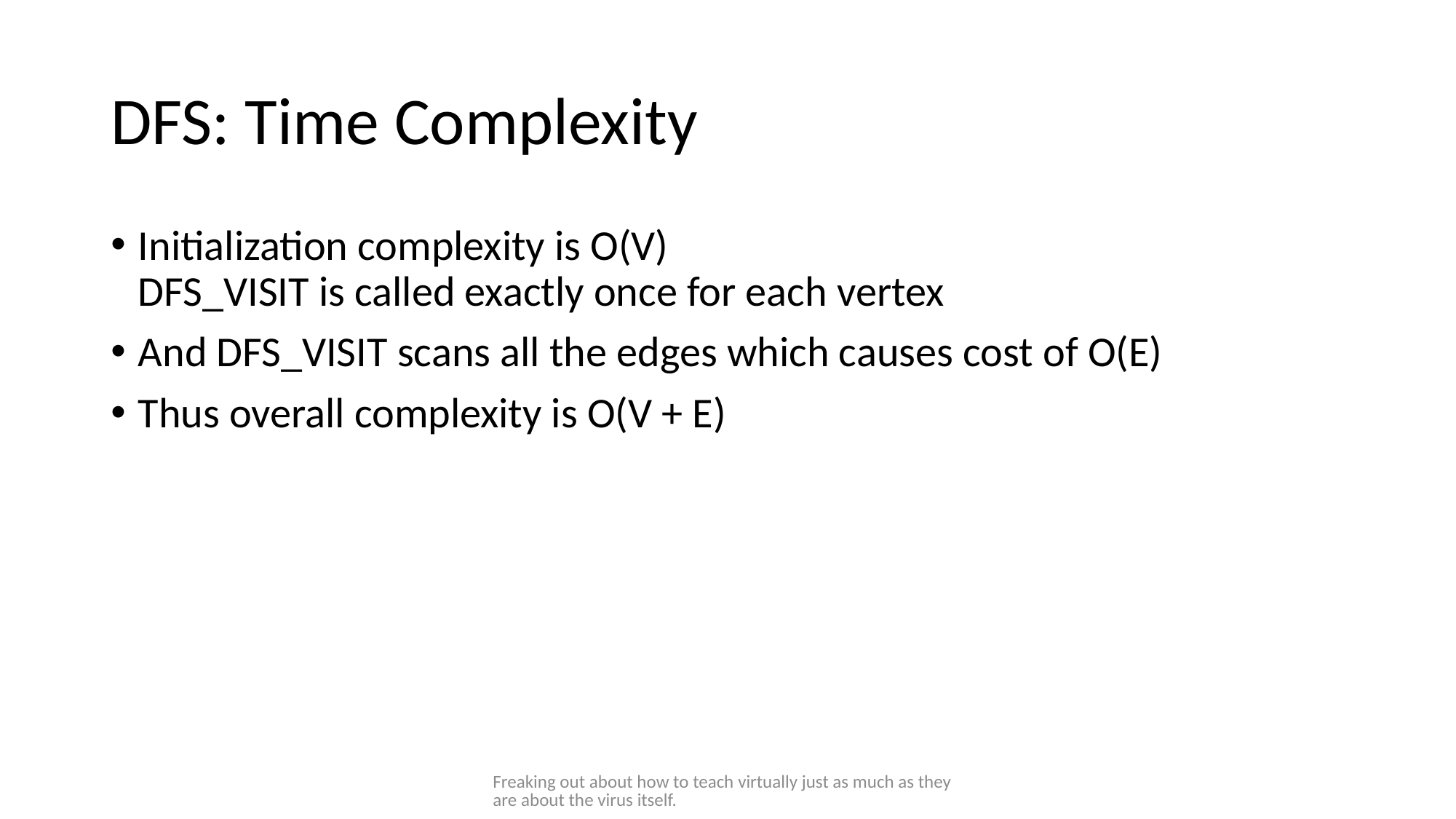

# DFS: Time Complexity
Initialization complexity is O(V)
DFS_VISIT is called exactly once for each vertex
And DFS_VISIT scans all the edges which causes cost of O(E)
Thus overall complexity is O(V + E)

Freaking out about how to teach virtually just as much as they are about the virus itself.